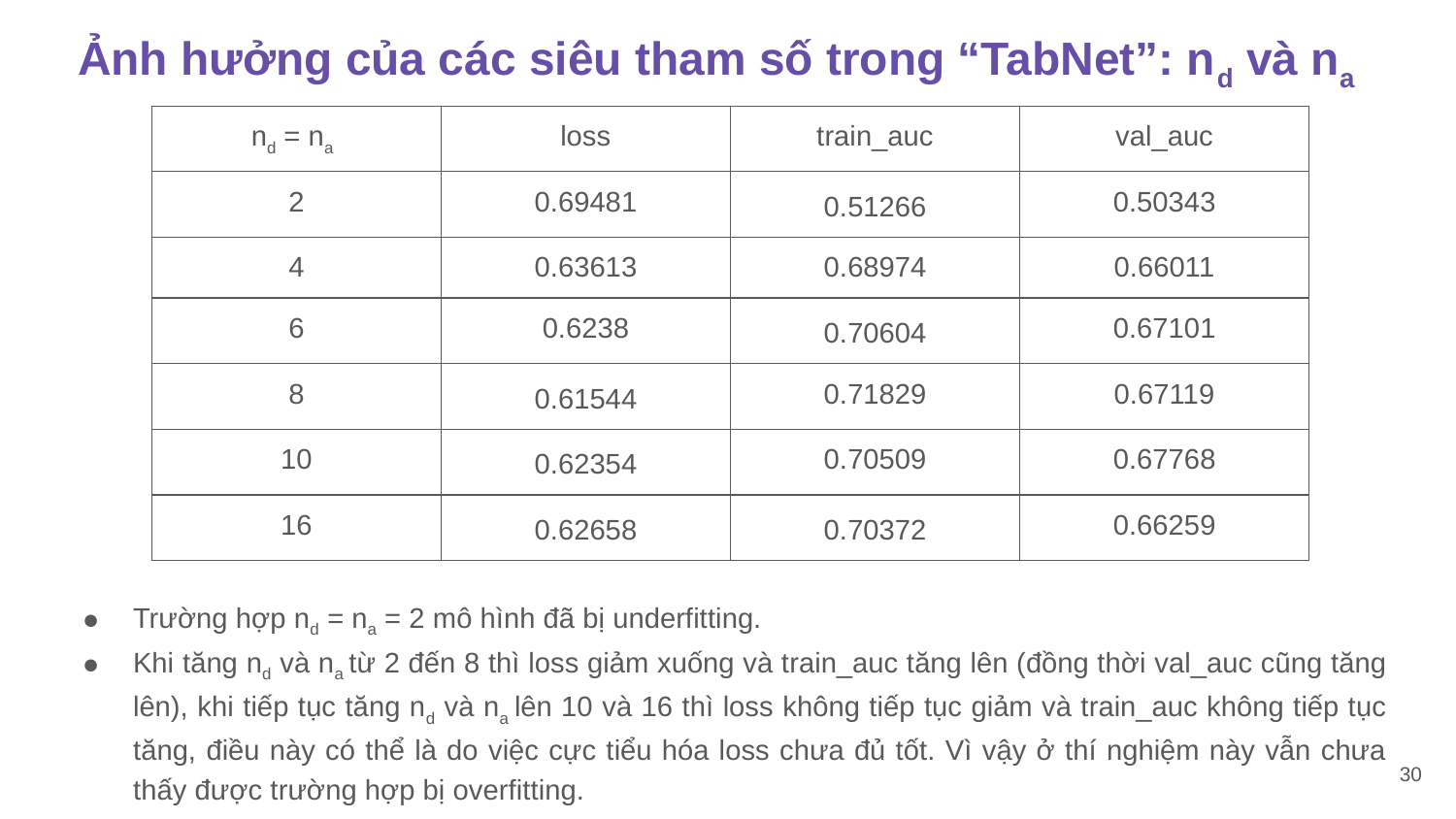

# Ảnh hưởng của các siêu tham số trong “TabNet”: nd và na
| nd = na | loss | train\_auc | val\_auc |
| --- | --- | --- | --- |
| 2 | 0.69481 | 0.51266 | 0.50343 |
| 4 | 0.63613 | 0.68974 | 0.66011 |
| 6 | 0.6238 | 0.70604 | 0.67101 |
| 8 | 0.61544 | 0.71829 | 0.67119 |
| 10 | 0.62354 | 0.70509 | 0.67768 |
| 16 | 0.62658 | 0.70372 | 0.66259 |
Trường hợp nd = na = 2 mô hình đã bị underfitting.
Khi tăng nd và na từ 2 đến 8 thì loss giảm xuống và train_auc tăng lên (đồng thời val_auc cũng tăng lên), khi tiếp tục tăng nd và na lên 10 và 16 thì loss không tiếp tục giảm và train_auc không tiếp tục tăng, điều này có thể là do việc cực tiểu hóa loss chưa đủ tốt. Vì vậy ở thí nghiệm này vẫn chưa thấy được trường hợp bị overfitting.
30